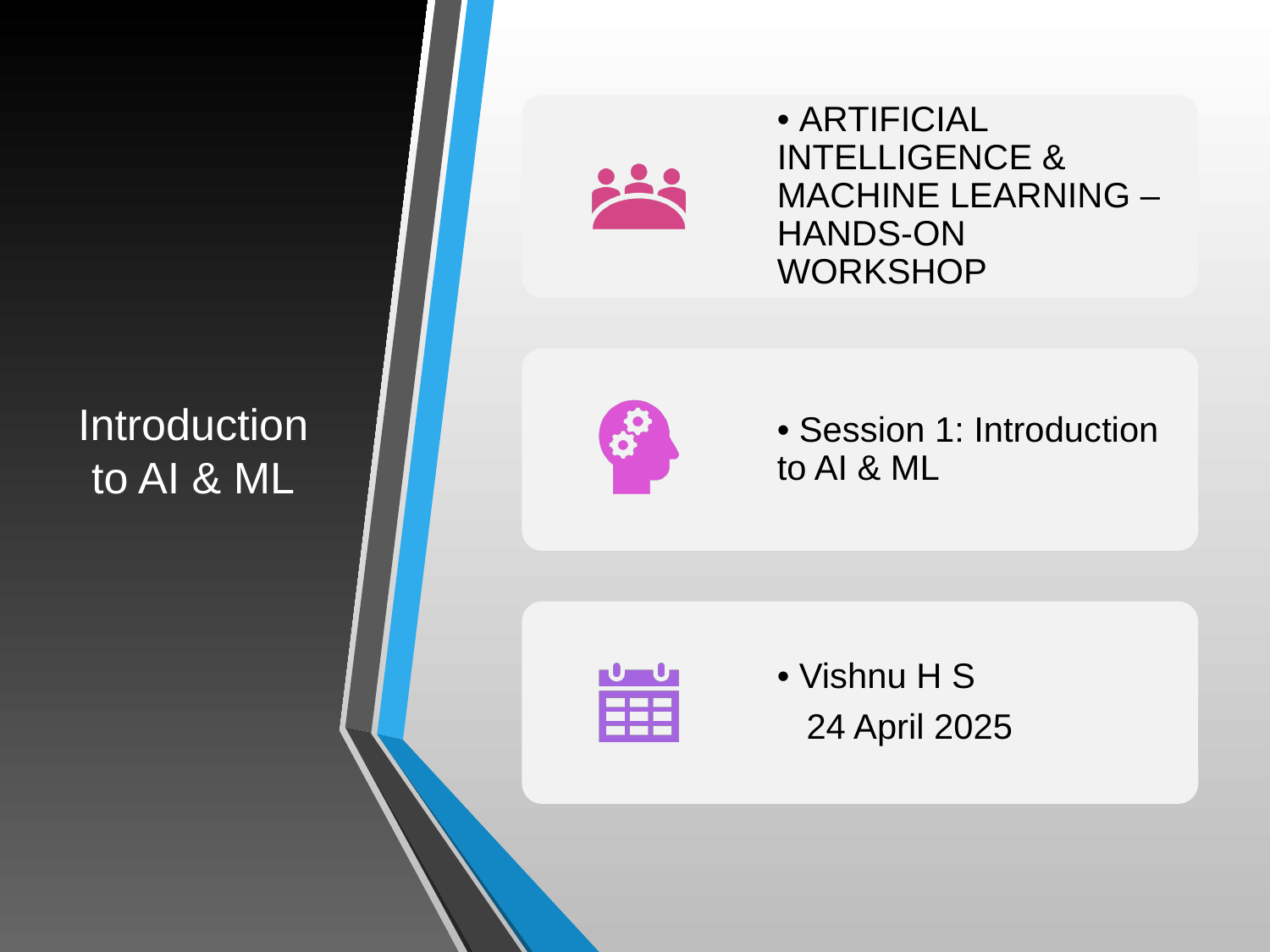

# Introduction to AI & ML
• ARTIFICIAL INTELLIGENCE & MACHINE LEARNING – HANDS-ON WORKSHOP
• Session 1: Introduction to AI & ML
• Vishnu H S
   24 April 2025